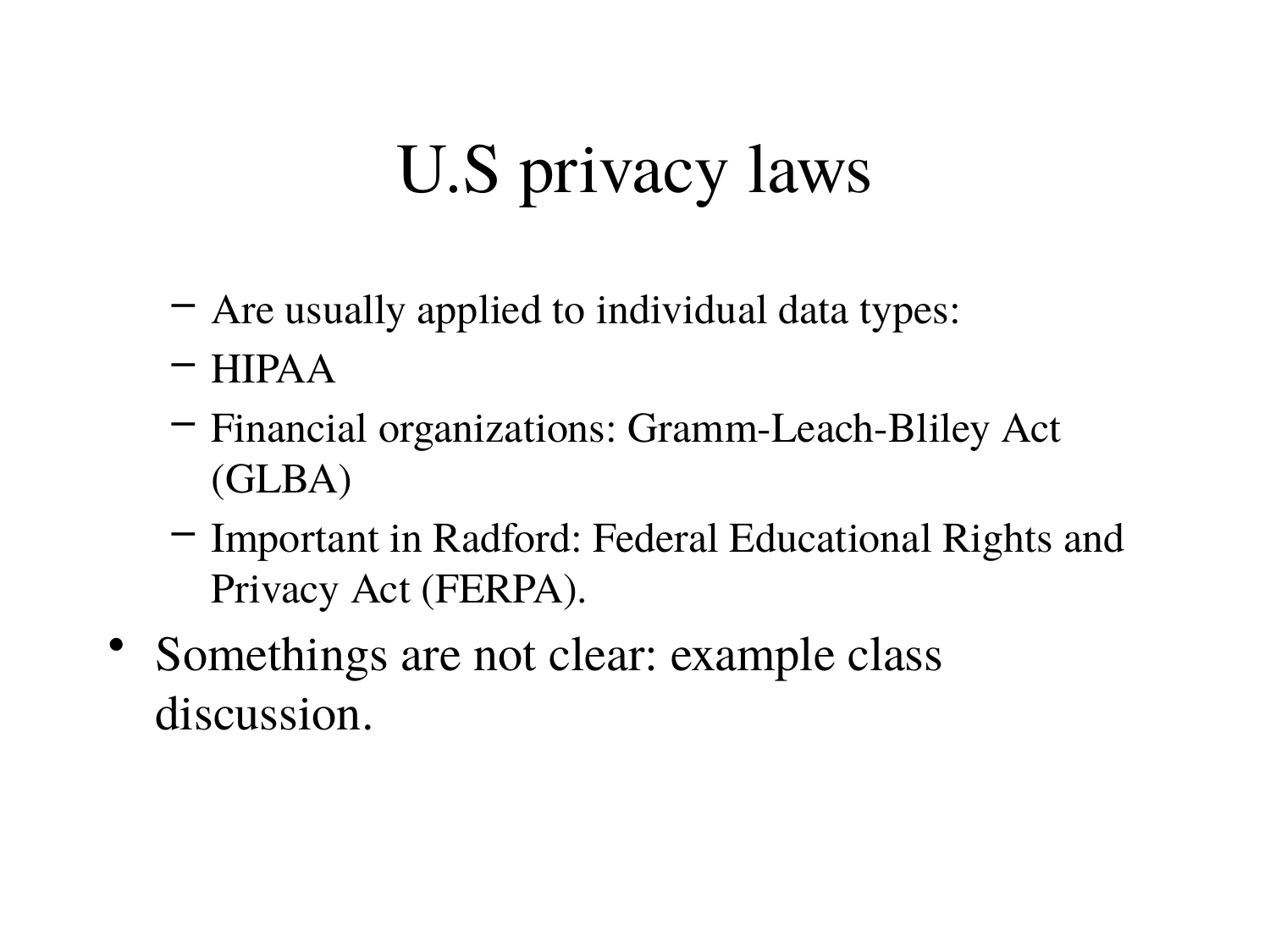

# U.S privacy laws
Are usually applied to individual data types:
HIPAA
Financial organizations: Gramm-Leach-Bliley Act (GLBA)
Important in Radford: Federal Educational Rights and Privacy Act (FERPA).
Somethings are not clear: example class discussion.